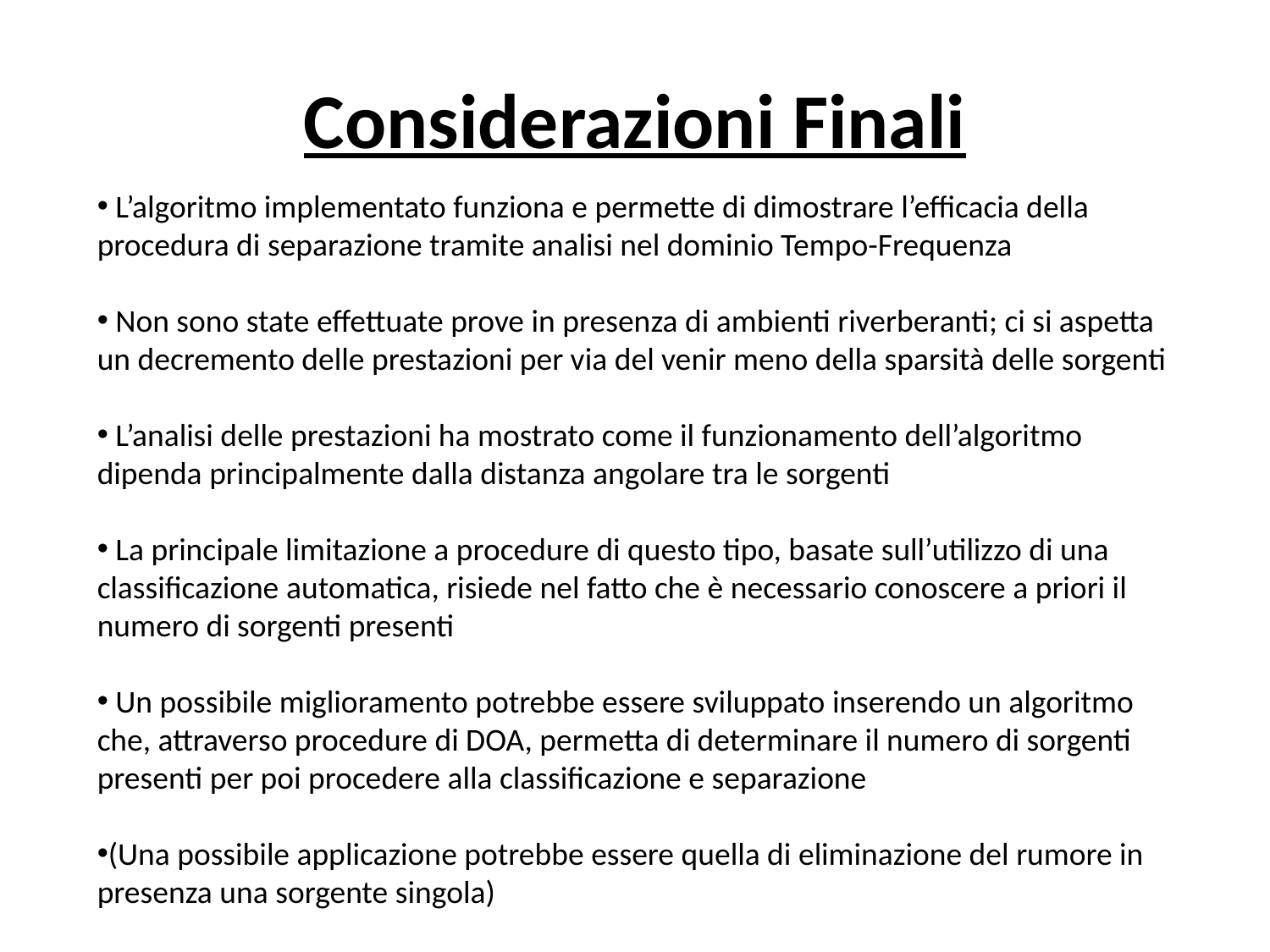

# Considerazioni Finali
 L’algoritmo implementato funziona e permette di dimostrare l’efficacia della procedura di separazione tramite analisi nel dominio Tempo-Frequenza

 Non sono state effettuate prove in presenza di ambienti riverberanti; ci si aspetta un decremento delle prestazioni per via del venir meno della sparsità delle sorgenti

 L’analisi delle prestazioni ha mostrato come il funzionamento dell’algoritmo dipenda principalmente dalla distanza angolare tra le sorgenti

 La principale limitazione a procedure di questo tipo, basate sull’utilizzo di una classificazione automatica, risiede nel fatto che è necessario conoscere a priori il numero di sorgenti presenti

 Un possibile miglioramento potrebbe essere sviluppato inserendo un algoritmo che, attraverso procedure di DOA, permetta di determinare il numero di sorgenti presenti per poi procedere alla classificazione e separazione

(Una possibile applicazione potrebbe essere quella di eliminazione del rumore in presenza una sorgente singola)